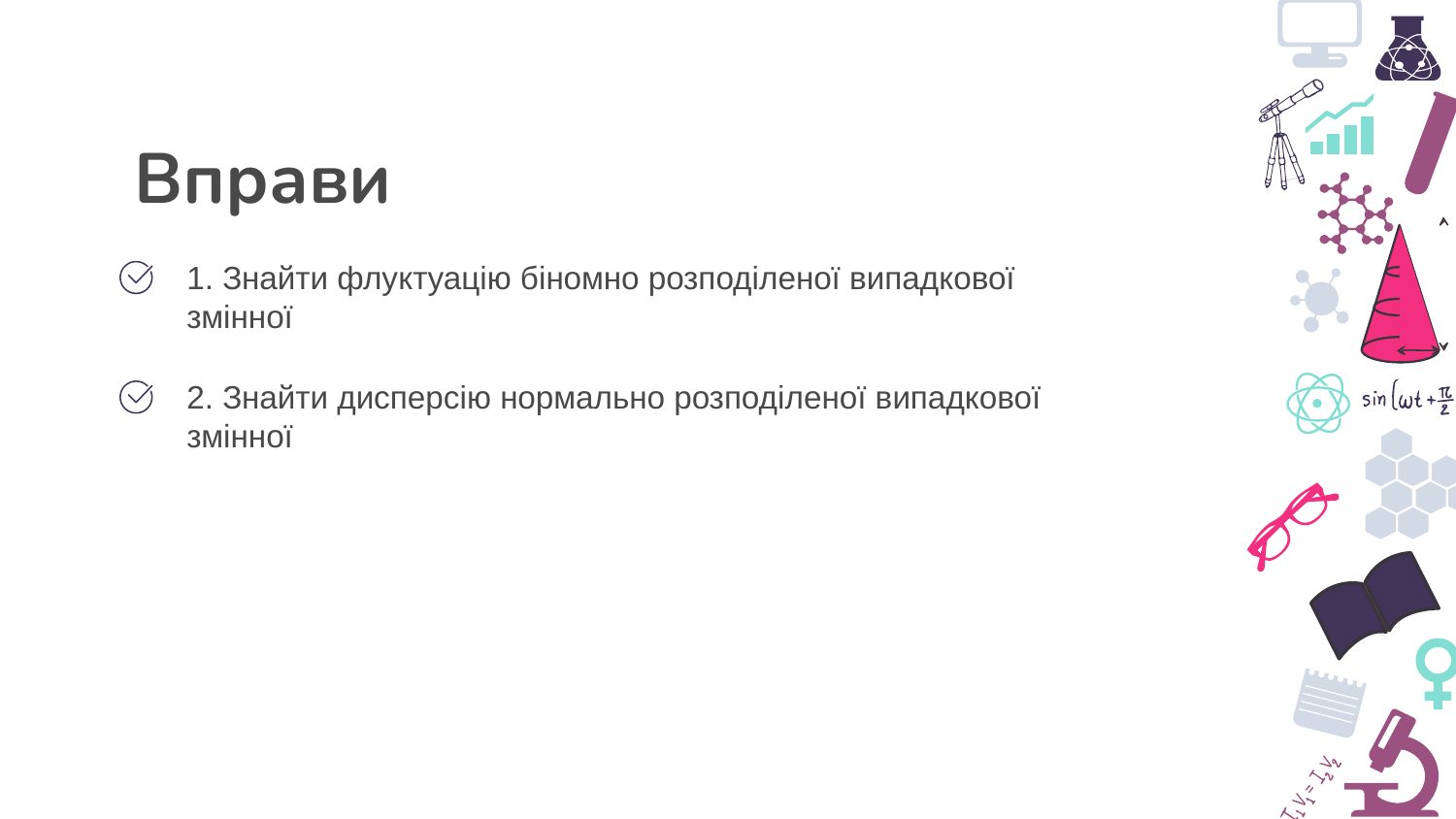

Вправи
1. Знайти флуктуацію біномно розподіленої випадкової змінної

2. Знайти дисперсію нормально розподіленої випадкової змінної